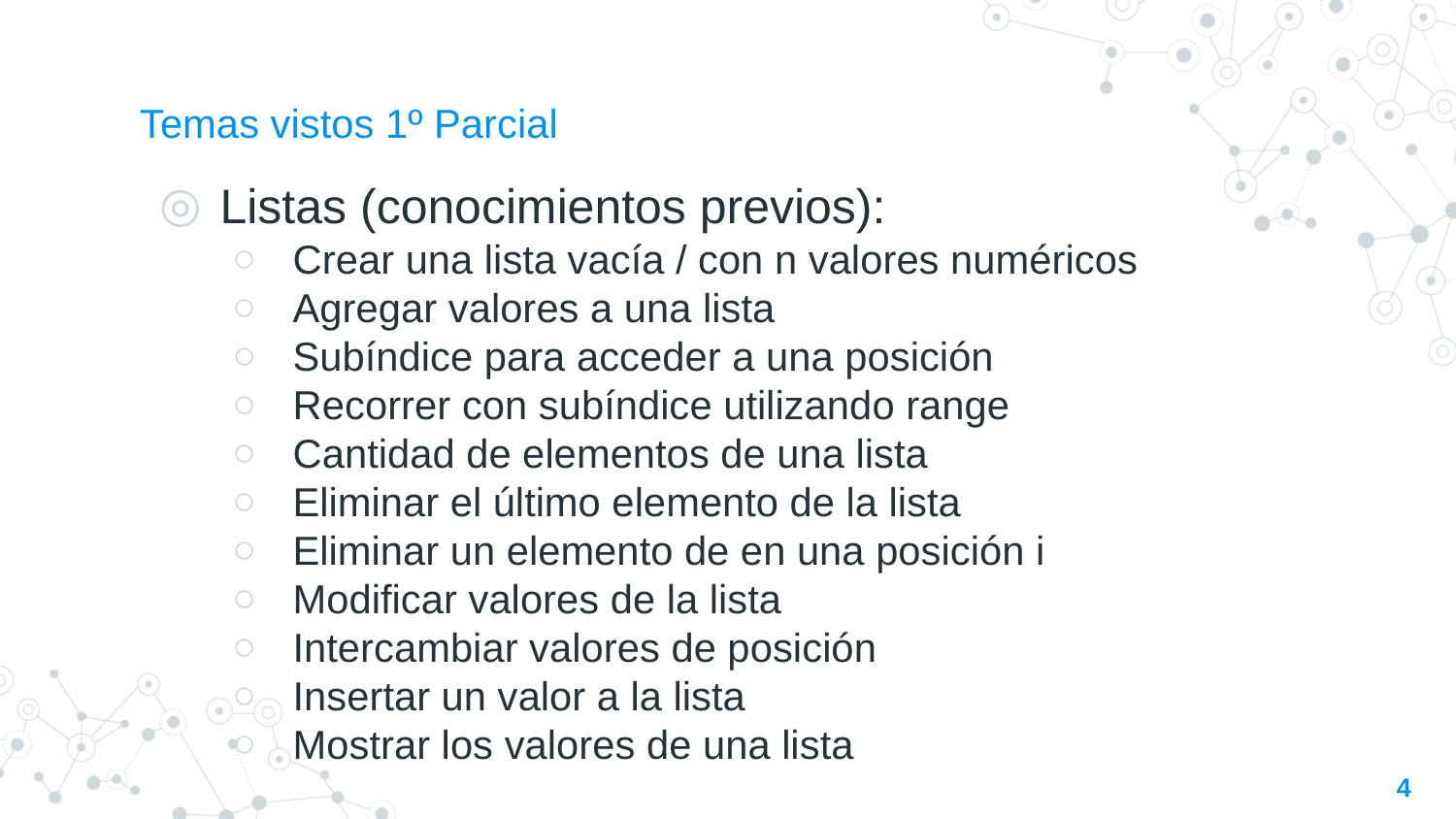

# Temas vistos 1º Parcial
Listas (conocimientos previos):
Crear una lista vacía / con n valores numéricos
Agregar valores a una lista
Subíndice para acceder a una posición
Recorrer con subíndice utilizando range
Cantidad de elementos de una lista
Eliminar el último elemento de la lista
Eliminar un elemento de en una posición i
Modificar valores de la lista
Intercambiar valores de posición
Insertar un valor a la lista
Mostrar los valores de una lista
4